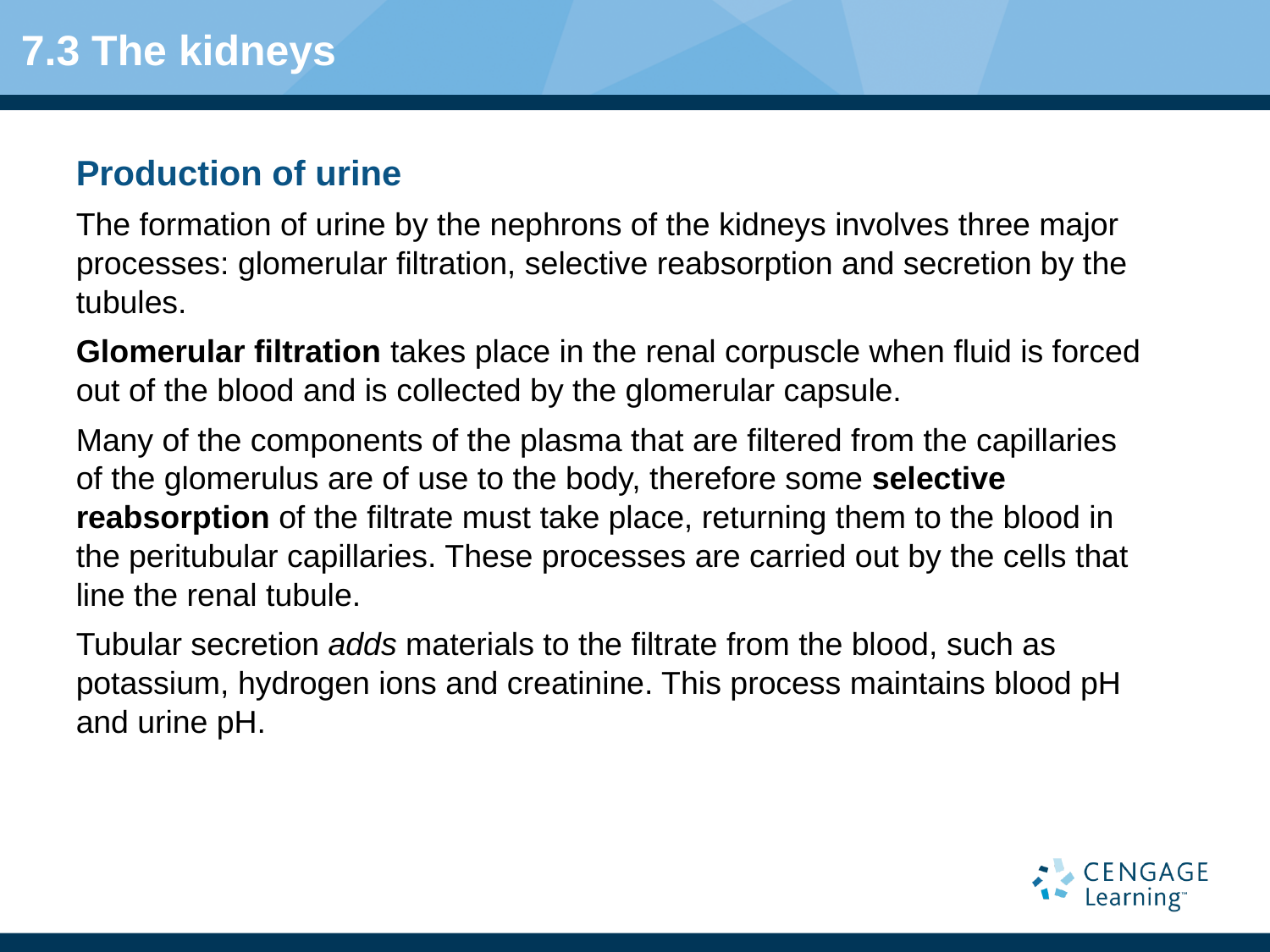

# 7.3 The kidneys
Production of urine
The formation of urine by the nephrons of the kidneys involves three major processes: glomerular filtration, selective reabsorption and secretion by the tubules.
Glomerular filtration takes place in the renal corpuscle when fluid is forced out of the blood and is collected by the glomerular capsule.
Many of the components of the plasma that are filtered from the capillaries of the glomerulus are of use to the body, therefore some selective reabsorption of the filtrate must take place, returning them to the blood in the peritubular capillaries. These processes are carried out by the cells that line the renal tubule.
Tubular secretion adds materials to the filtrate from the blood, such as potassium, hydrogen ions and creatinine. This process maintains blood pH and urine pH.